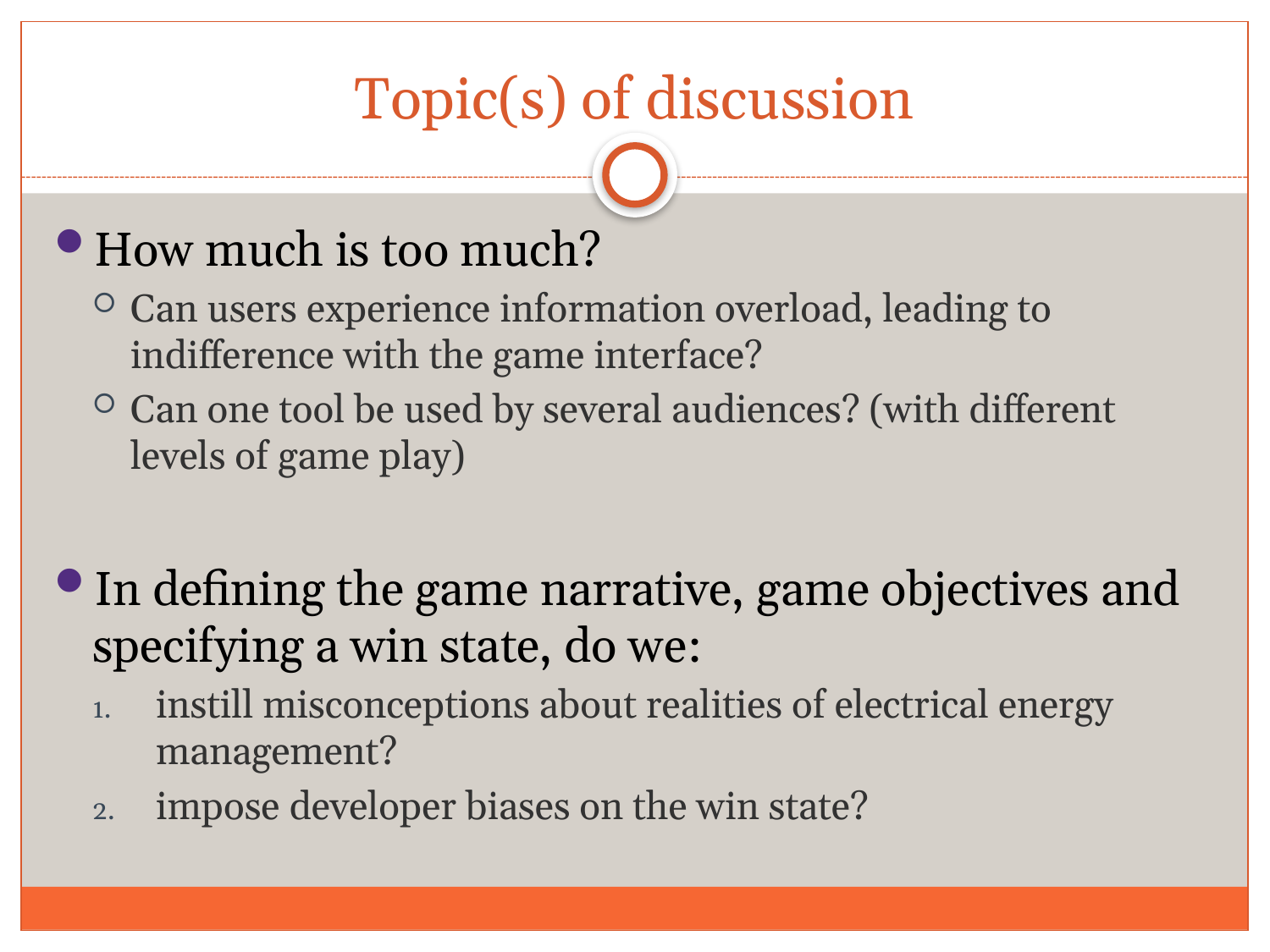

# Topic(s) of discussion
How much is too much?
Can users experience information overload, leading to indifference with the game interface?
Can one tool be used by several audiences? (with different levels of game play)

In defining the game narrative, game objectives and specifying a win state, do we:
instill misconceptions about realities of electrical energy management?
impose developer biases on the win state?